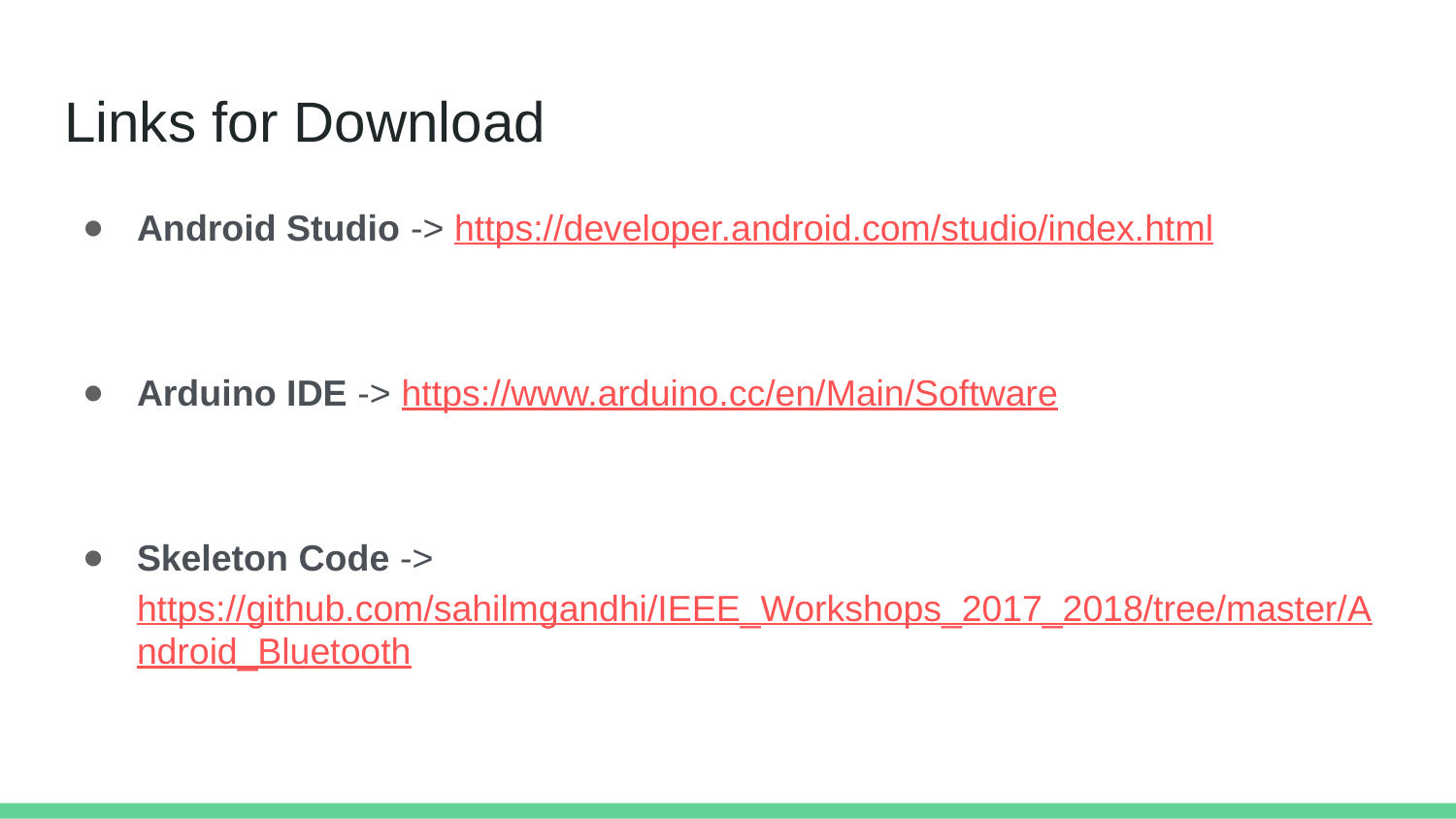

# Links for Download
Android Studio -> https://developer.android.com/studio/index.html

Arduino IDE -> https://www.arduino.cc/en/Main/Software

Skeleton Code -> https://github.com/sahilmgandhi/IEEE_Workshops_2017_2018/tree/master/Android_Bluetooth